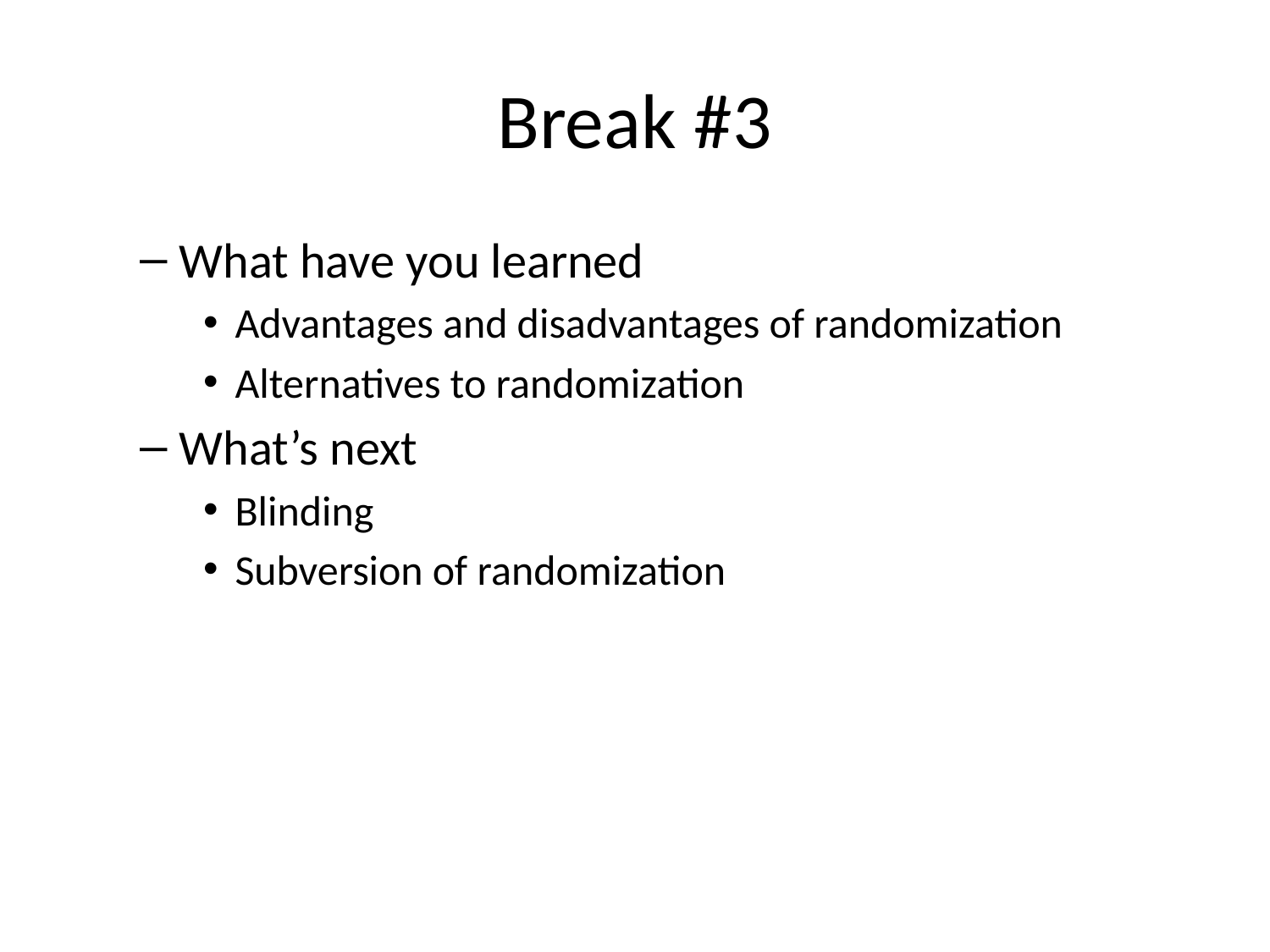

# Break #3
What have you learned
Advantages and disadvantages of randomization
Alternatives to randomization
What’s next
Blinding
Subversion of randomization